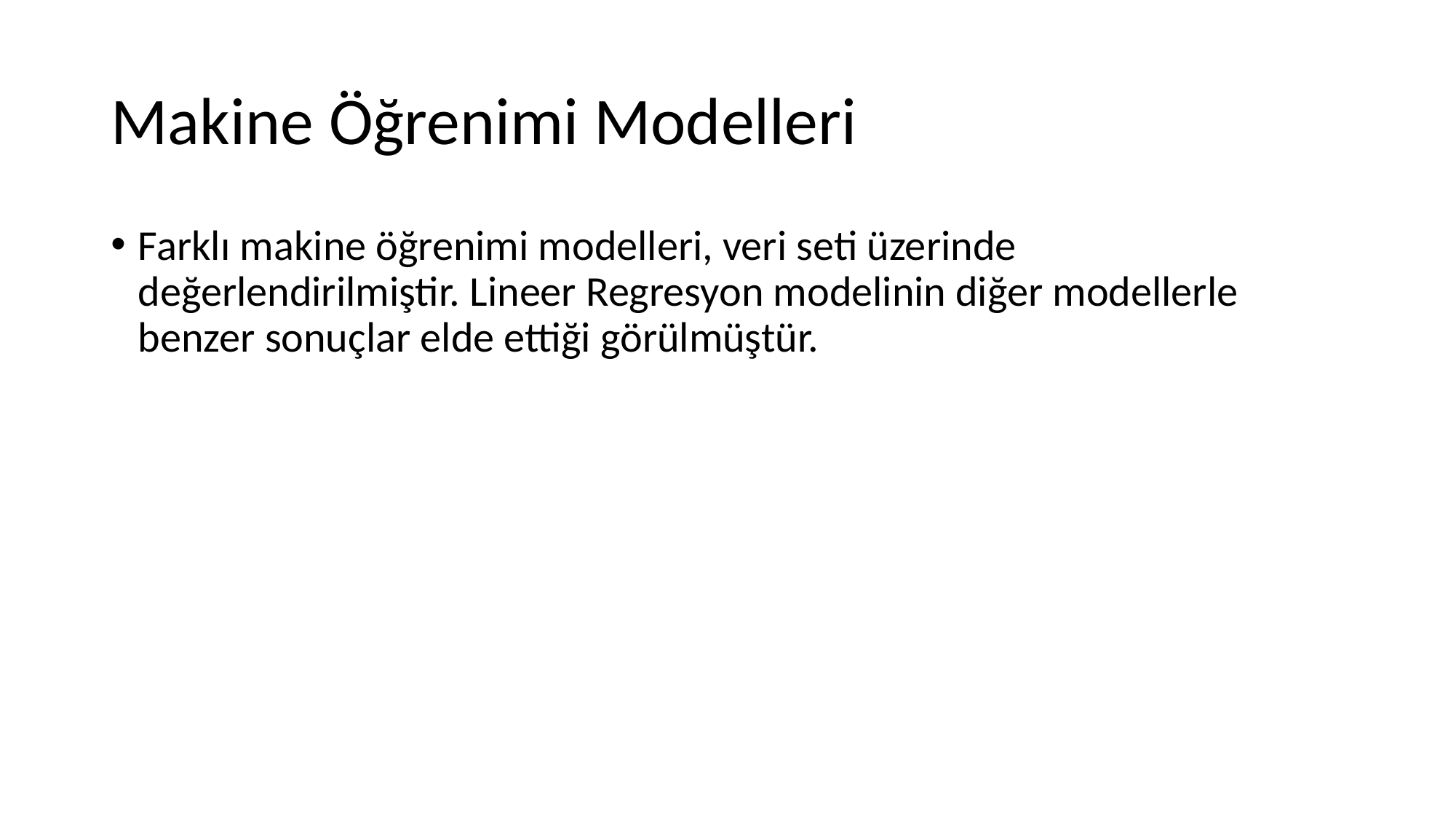

# Makine Öğrenimi Modelleri
Farklı makine öğrenimi modelleri, veri seti üzerinde değerlendirilmiştir. Lineer Regresyon modelinin diğer modellerle benzer sonuçlar elde ettiği görülmüştür.